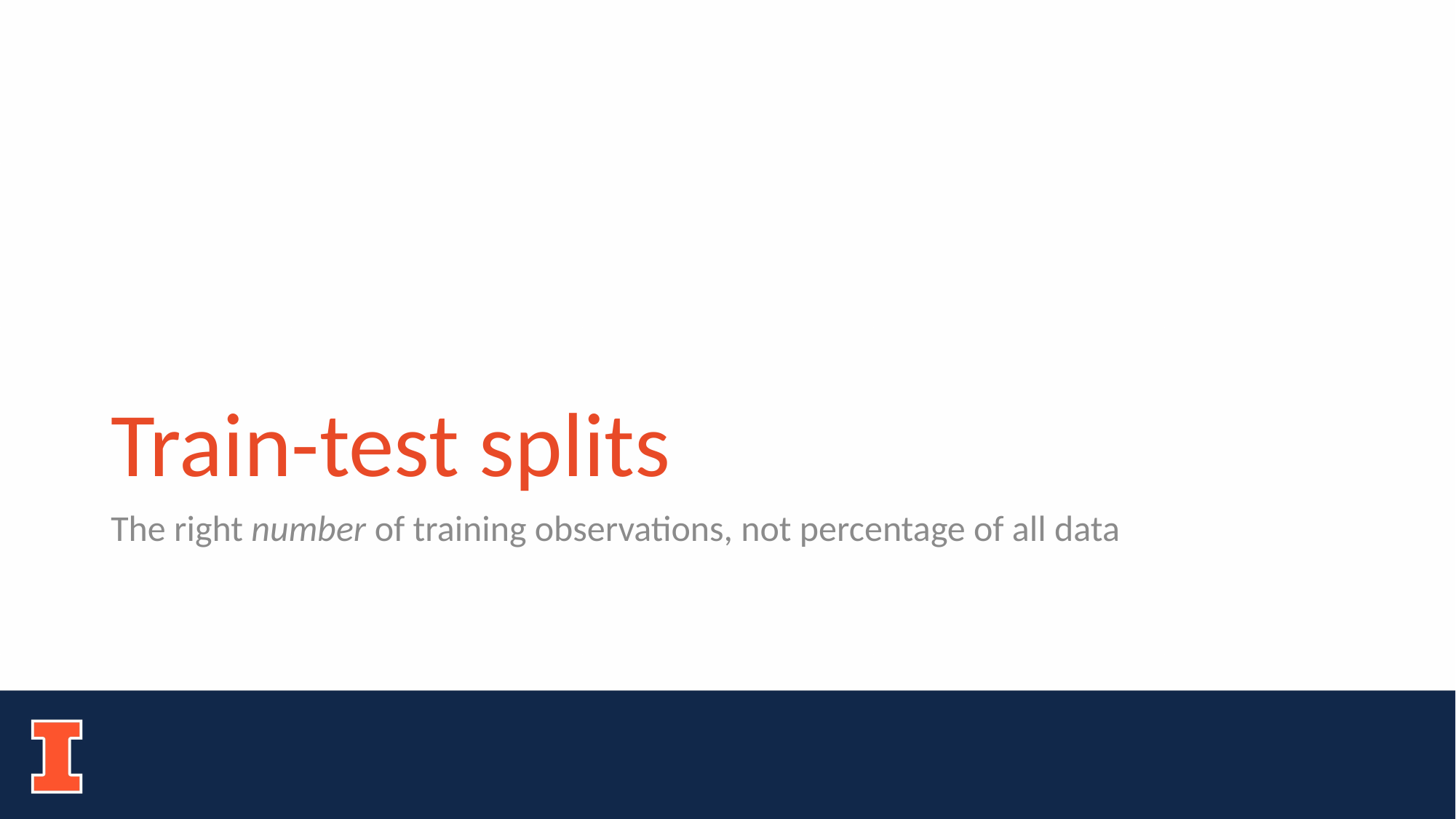

# Train-test splits
The right number of training observations, not percentage of all data